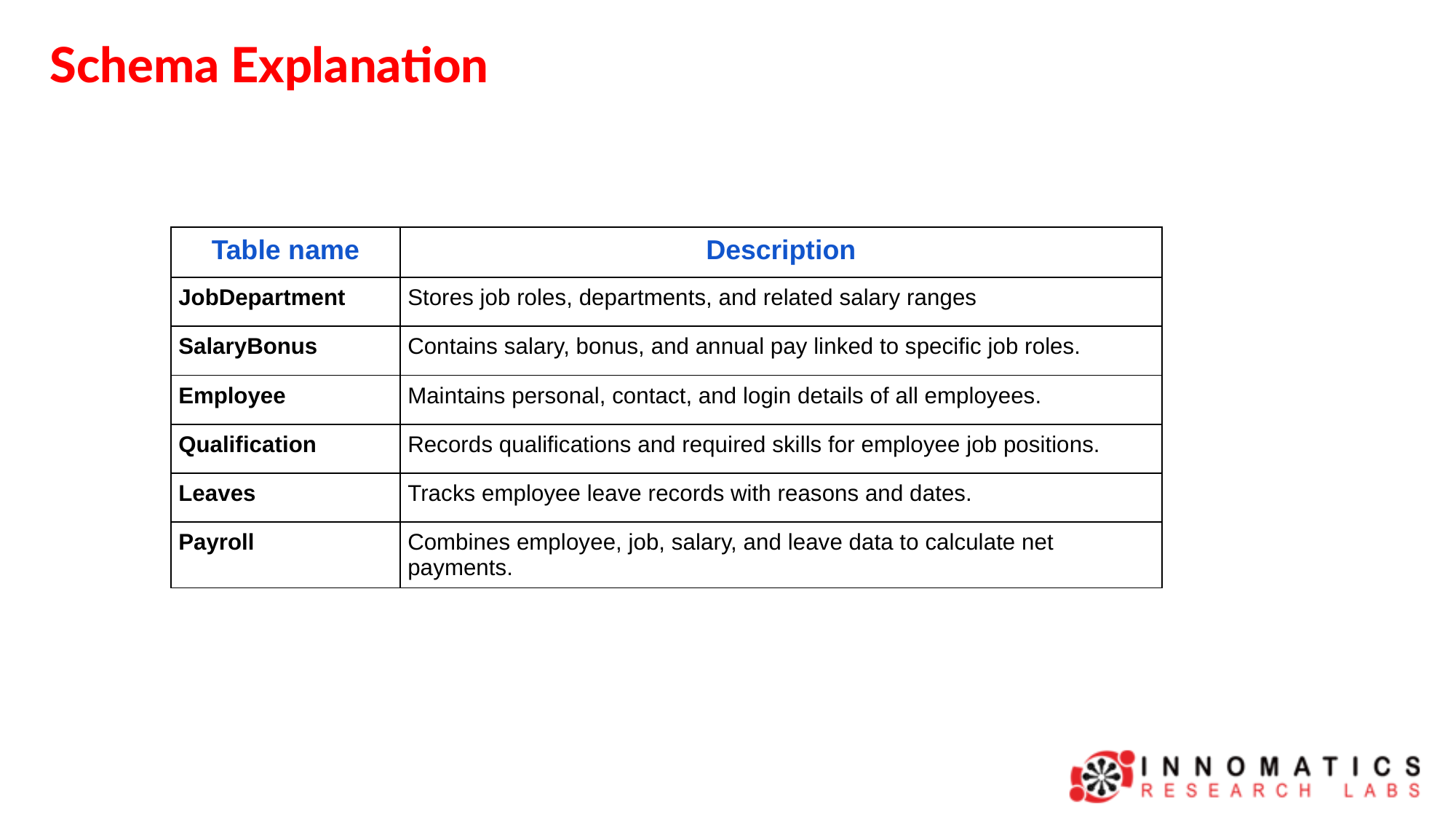

# Schema Explanation
| Table name | Description |
| --- | --- |
| JobDepartment | Stores job roles, departments, and related salary ranges |
| SalaryBonus | Contains salary, bonus, and annual pay linked to specific job roles. |
| Employee | Maintains personal, contact, and login details of all employees. |
| Qualification | Records qualifications and required skills for employee job positions. |
| Leaves | Tracks employee leave records with reasons and dates. |
| Payroll | Combines employee, job, salary, and leave data to calculate net payments. |